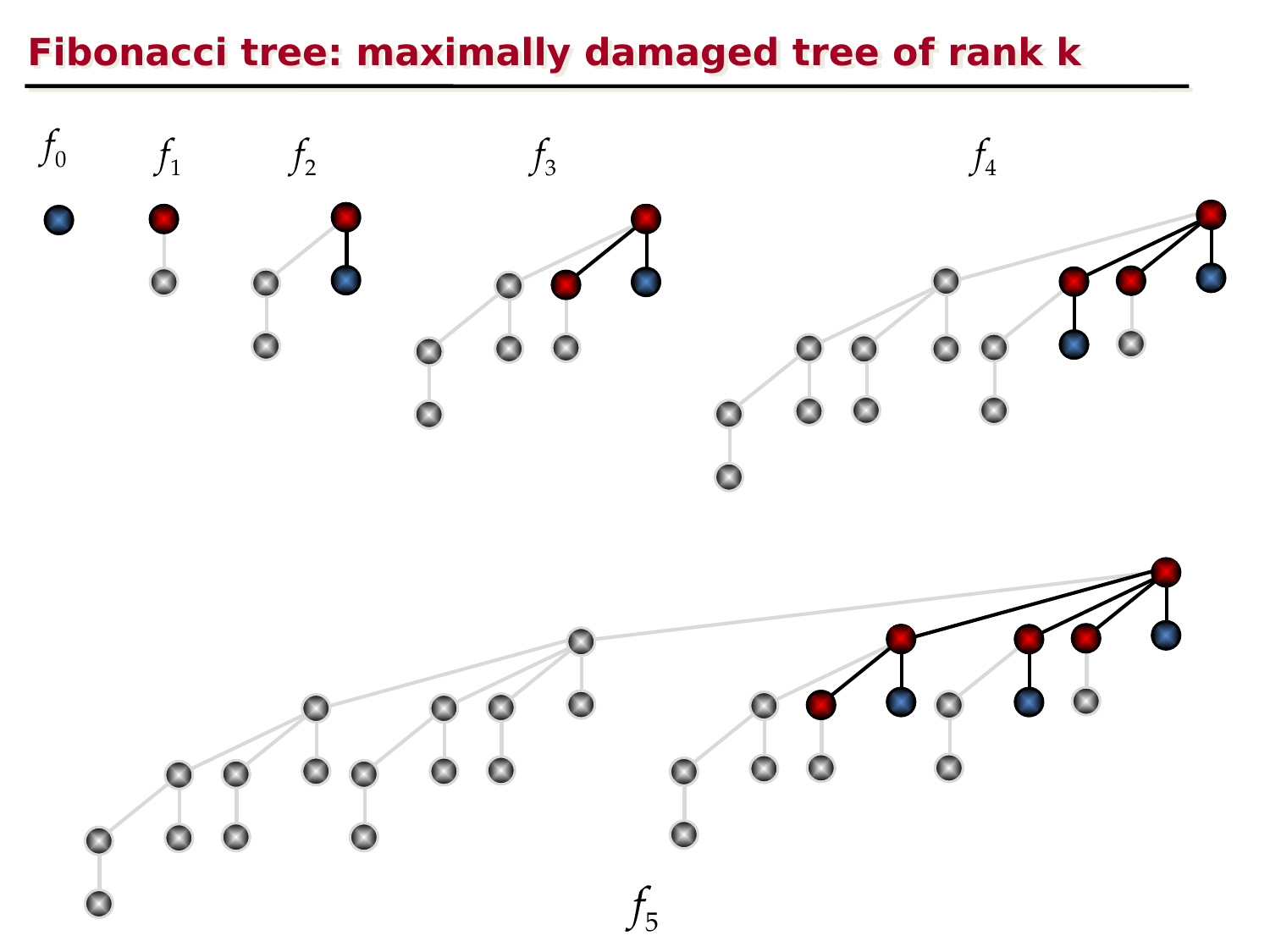

Fibonacci tree: maximally damaged tree of rank k

f0
f2
f3
f1
f4

f5